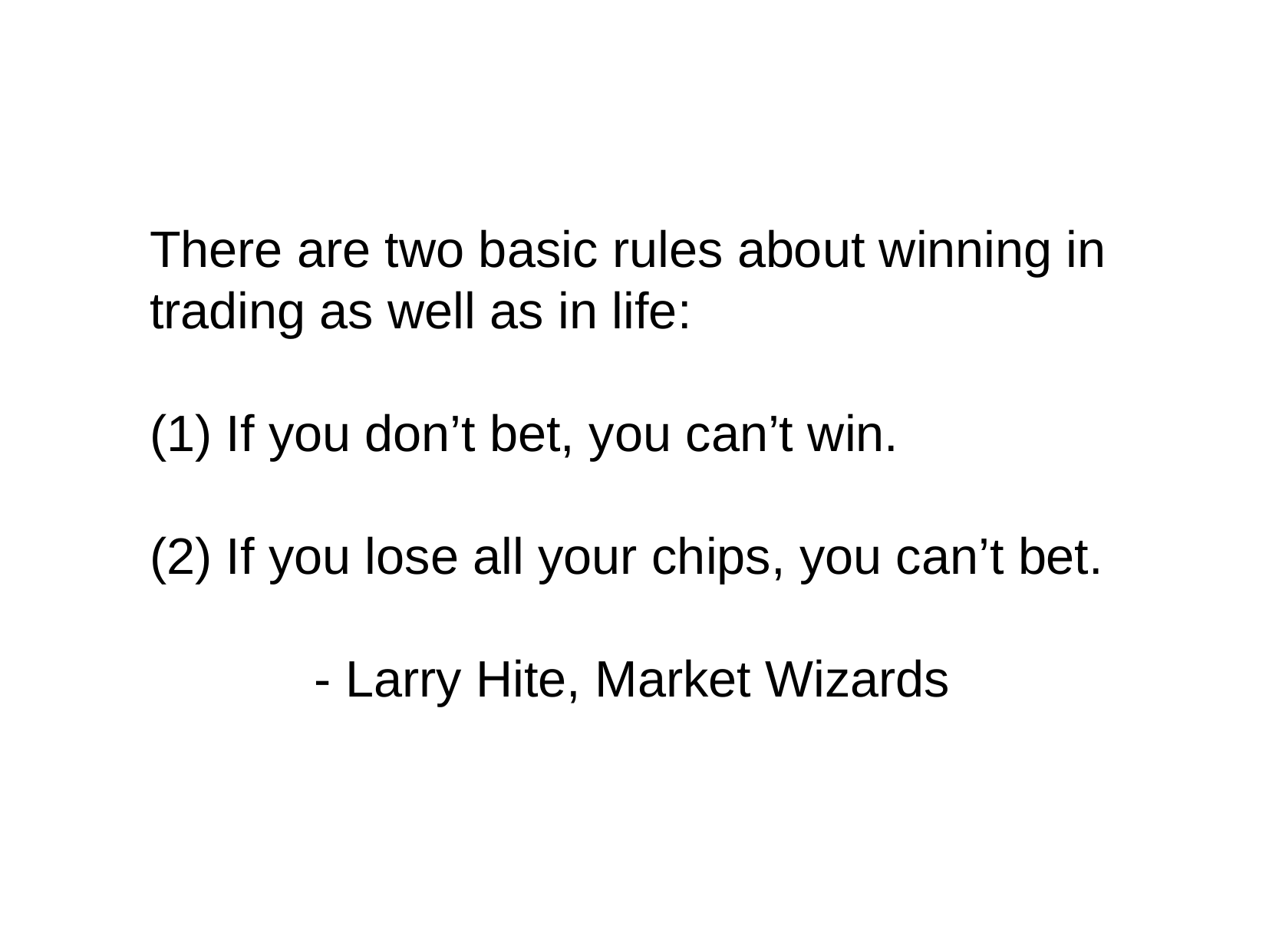

There are two basic rules about winning in trading as well as in life:

(1) If you don’t bet, you can’t win.

(2) If you lose all your chips, you can’t bet.

- Larry Hite, Market Wizards